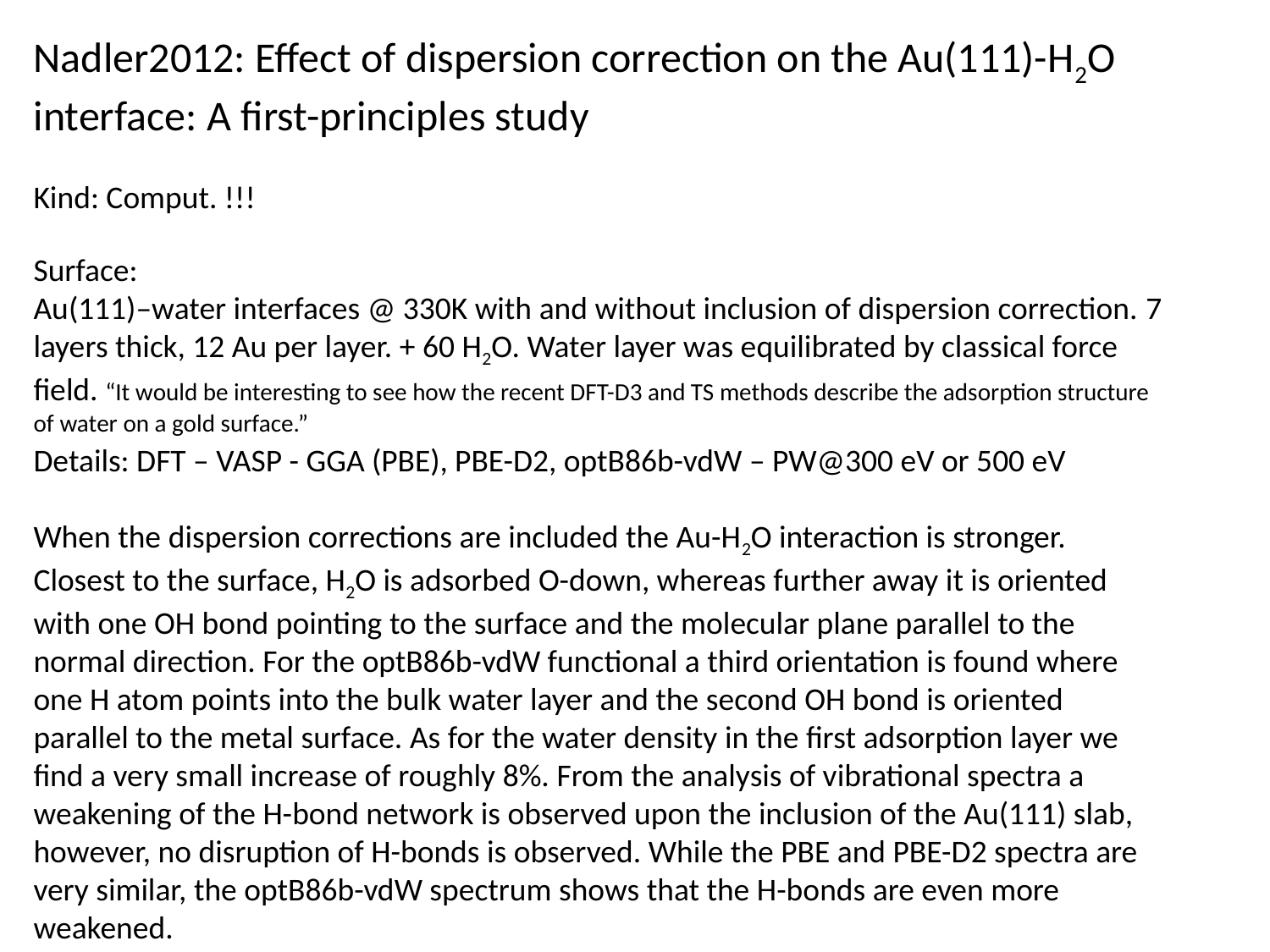

Nadler2012: Effect of dispersion correction on the Au(111)-H2O interface: A ﬁrst-principles study
Kind: Comput. !!!
Surface:
Au(111)–water interfaces @ 330K with and without inclusion of dispersion correction. 7 layers thick, 12 Au per layer. + 60 H2O. Water layer was equilibrated by classical force ﬁeld. “It would be interesting to see how the recent DFT-D3 and TS methods describe the adsorption structure of water on a gold surface.”
Details: DFT – VASP - GGA (PBE), PBE-D2, optB86b-vdW – PW@300 eV or 500 eV

When the dispersion corrections are included the Au-H2O interaction is stronger.  Closest to the surface, H2O is adsorbed O-down, whereas further away it is oriented with one OH bond pointing to the surface and the molecular plane parallel to the normal direction. For the optB86b-vdW functional a third orientation is found where one H atom points into the bulk water layer and the second OH bond is oriented parallel to the metal surface. As for the water density in the ﬁrst adsorption layer we ﬁnd a very small increase of roughly 8%. From the analysis of vibrational spectra a weakening of the H-bond network is observed upon the inclusion of the Au(111) slab,
however, no disruption of H-bonds is observed. While the PBE and PBE-D2 spectra are very similar, the optB86b-vdW spectrum shows that the H-bonds are even more weakened.